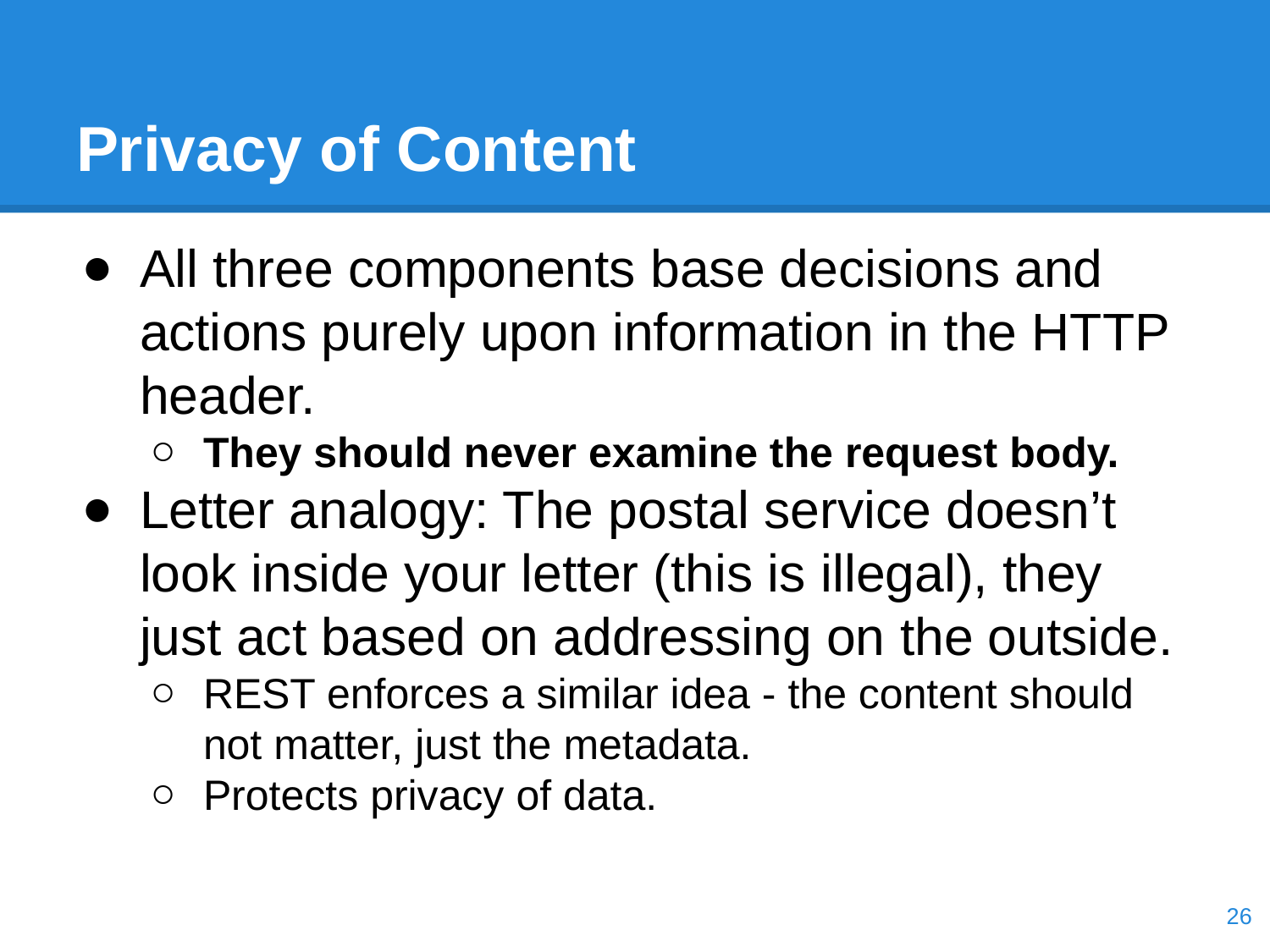

# Privacy of Content
All three components base decisions and actions purely upon information in the HTTP header.
They should never examine the request body.
Letter analogy: The postal service doesn’t look inside your letter (this is illegal), they just act based on addressing on the outside.
REST enforces a similar idea - the content should not matter, just the metadata.
Protects privacy of data.
26